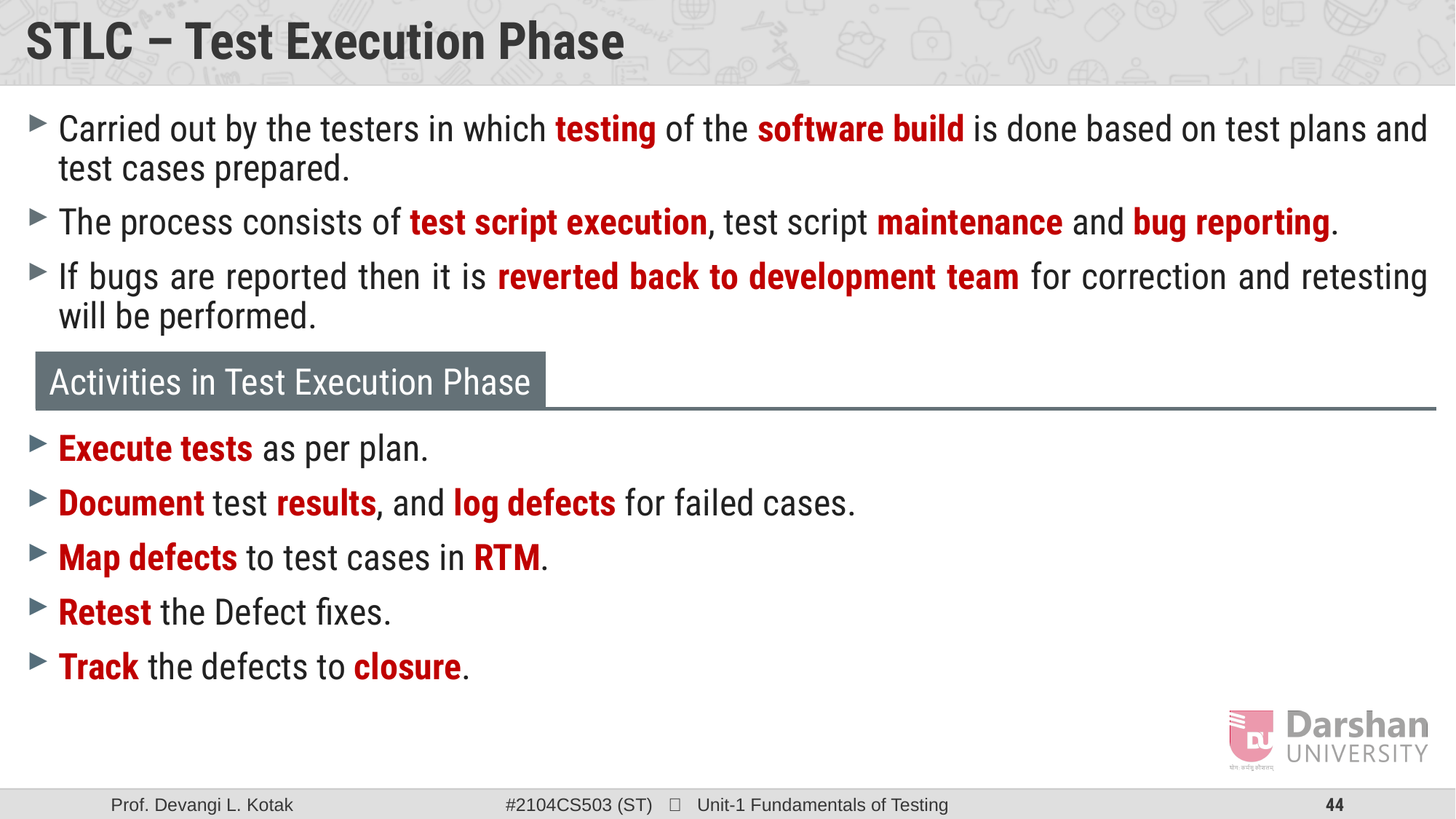

# STLC – Test Execution Phase
Carried out by the testers in which testing of the software build is done based on test plans and test cases prepared.
The process consists of test script execution, test script maintenance and bug reporting.
If bugs are reported then it is reverted back to development team for correction and retesting will be performed.

Activities in Test Execution Phase
Execute tests as per plan.
Document test results, and log defects for failed cases.
Map defects to test cases in RTM.
Retest the Defect fixes.
Track the defects to closure.